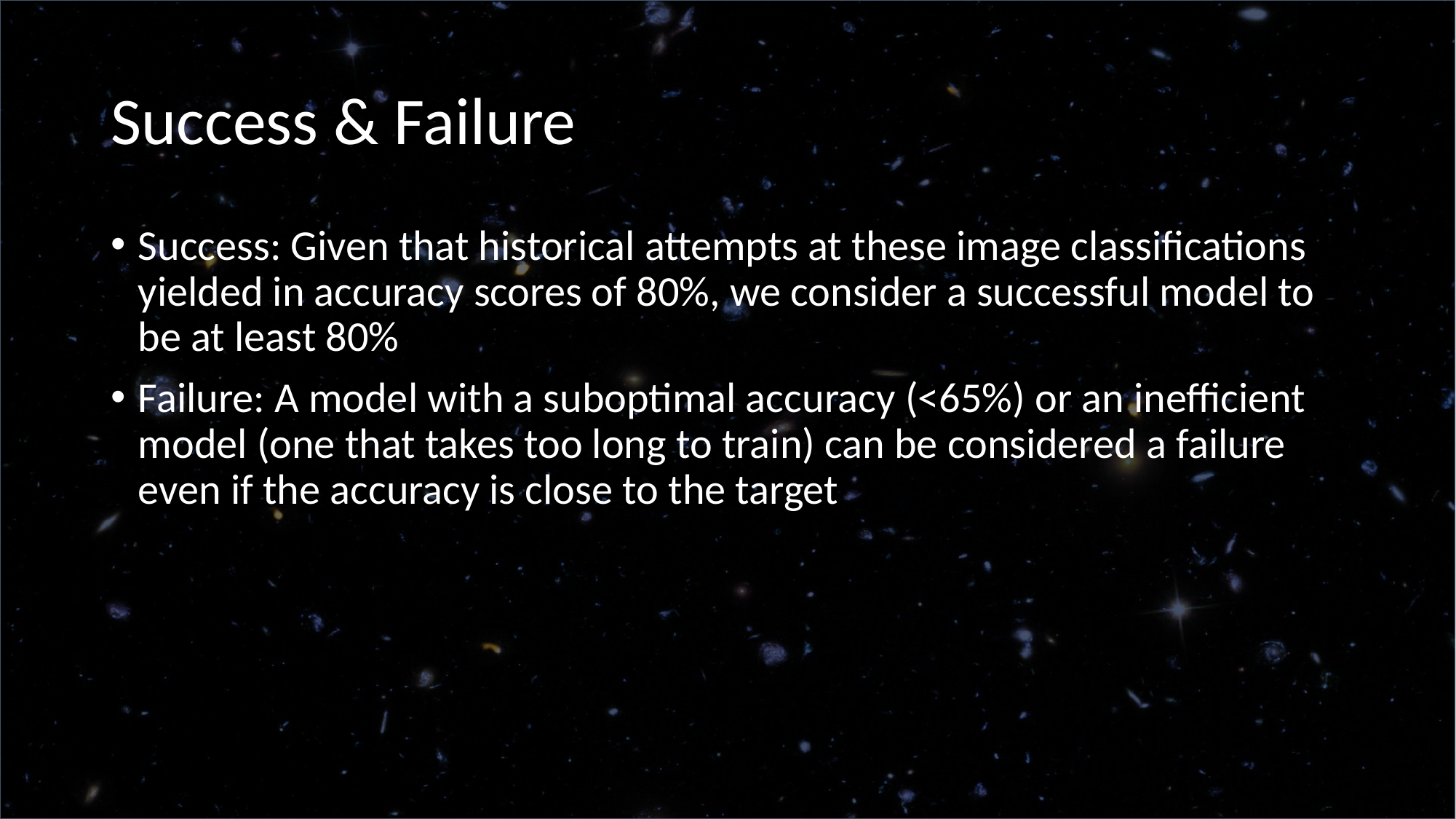

# Success & Failure
Success: Given that historical attempts at these image classifications yielded in accuracy scores of 80%, we consider a successful model to be at least 80%
Failure: A model with a suboptimal accuracy (<65%) or an inefficient model (one that takes too long to train) can be considered a failure even if the accuracy is close to the target